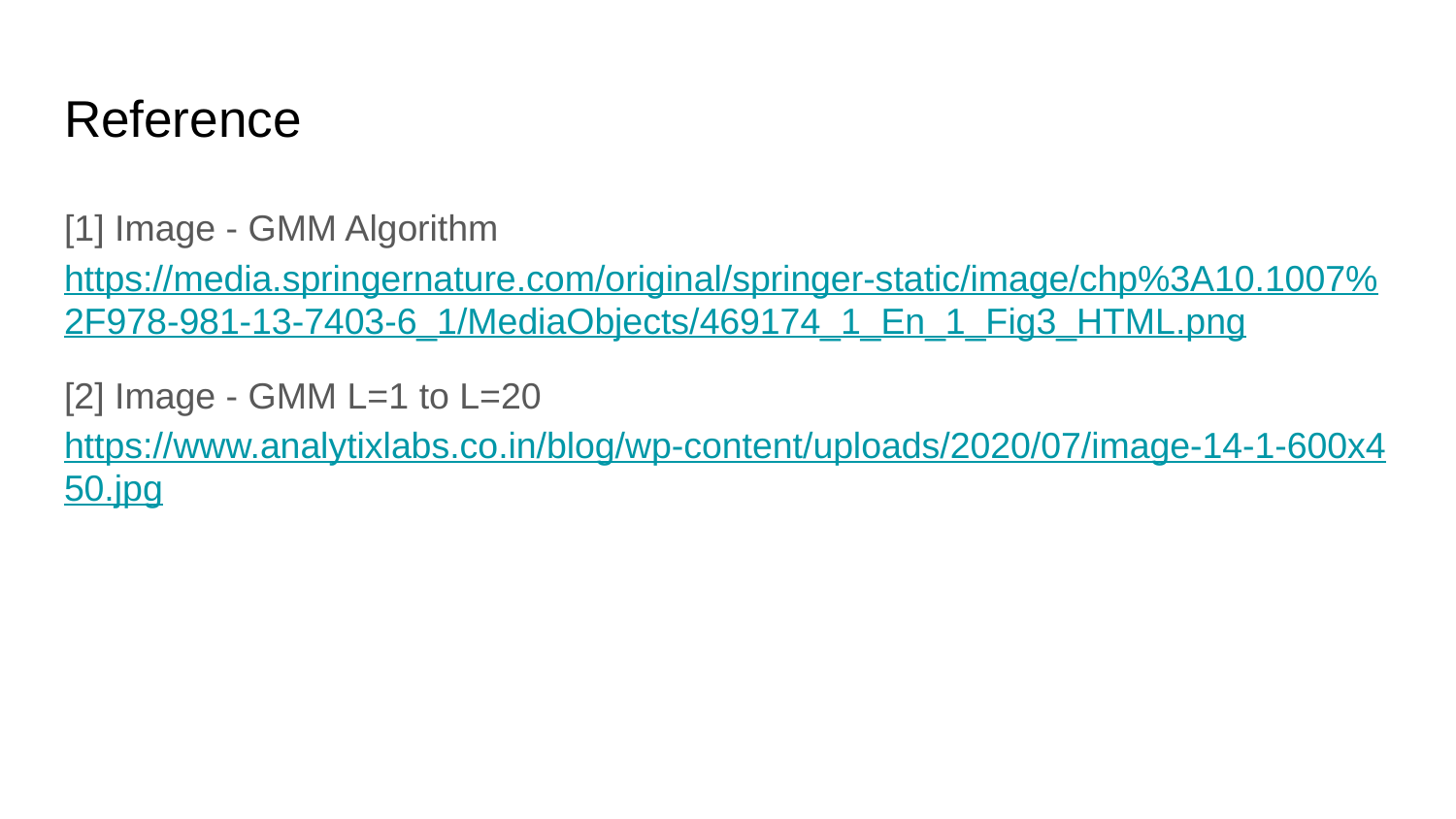

# Reference
[1] Image - GMM Algorithm https://media.springernature.com/original/springer-static/image/chp%3A10.1007%2F978-981-13-7403-6_1/MediaObjects/469174_1_En_1_Fig3_HTML.png
[2] Image - GMM L=1 to L=20 https://www.analytixlabs.co.in/blog/wp-content/uploads/2020/07/image-14-1-600x450.jpg